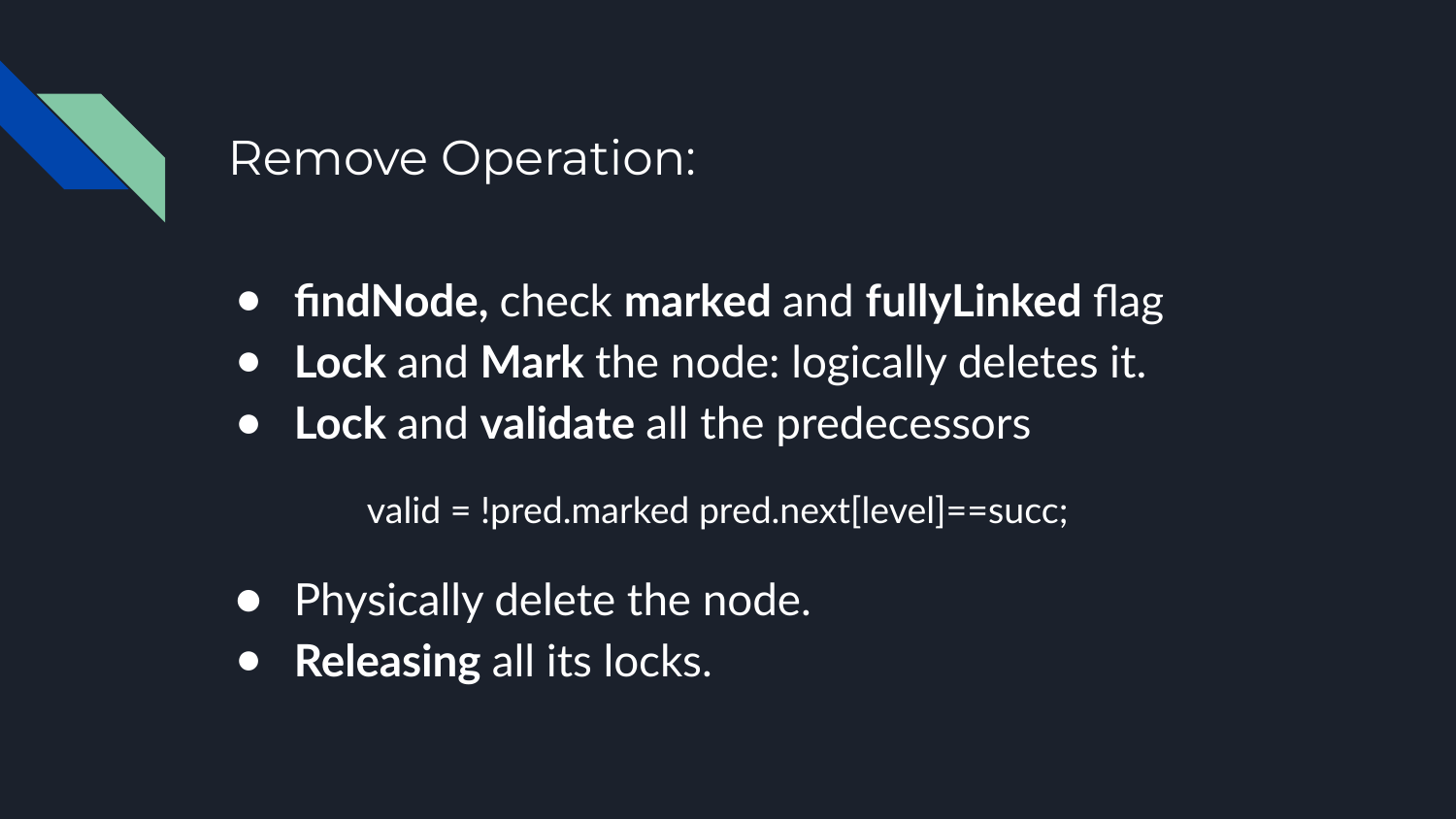

# Remove Operation:
findNode, check marked and fullyLinked flag
Lock and Mark the node: logically deletes it.
Lock and validate all the predecessors
valid = !pred.marked pred.next[level]==succ;
Physically delete the node.
Releasing all its locks.